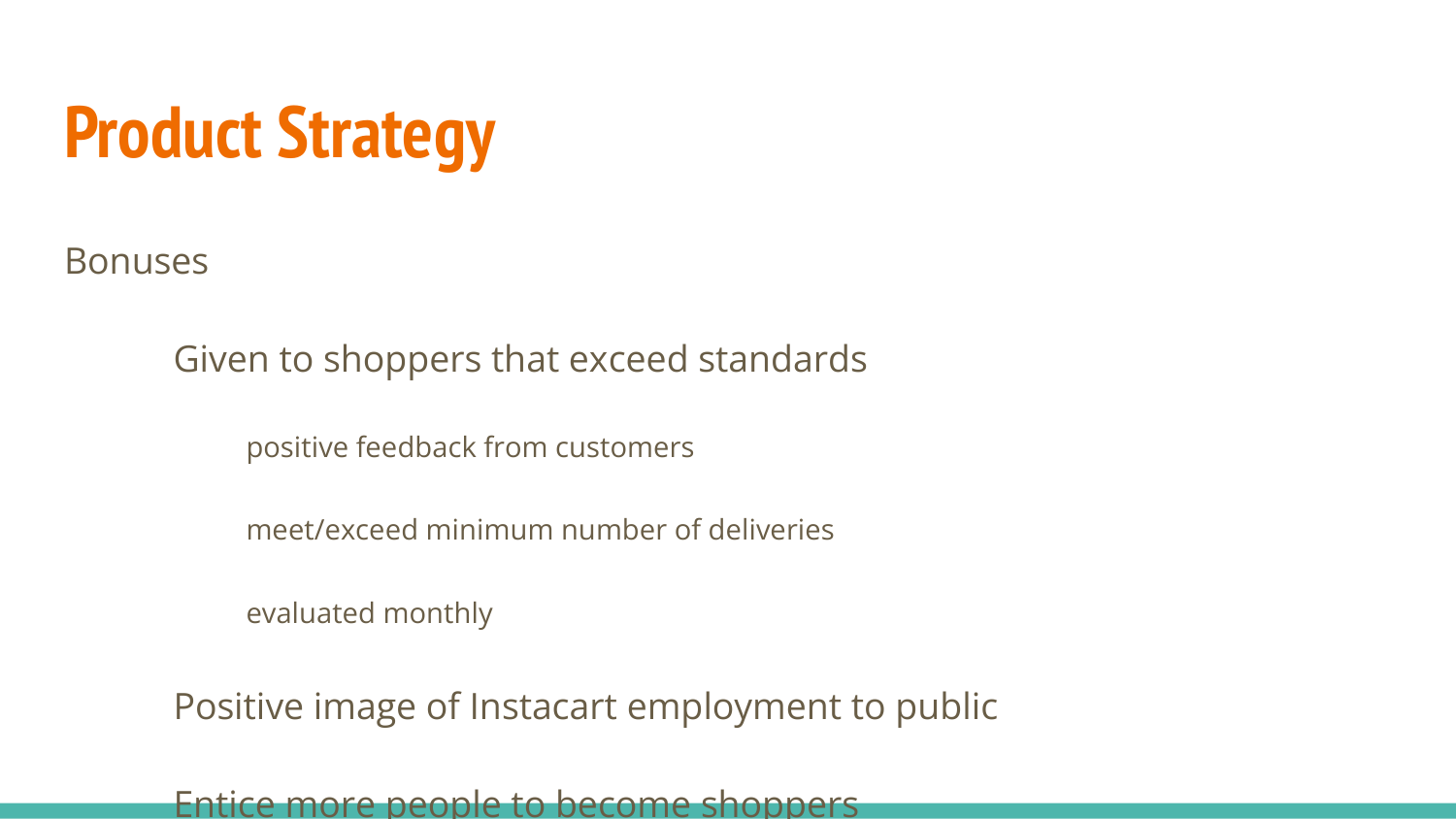

# Product Strategy
Bonuses
Given to shoppers that exceed standards
positive feedback from customers
meet/exceed minimum number of deliveries
evaluated monthly
Positive image of Instacart employment to public
Entice more people to become shoppers
more shoppers facilitates expansion